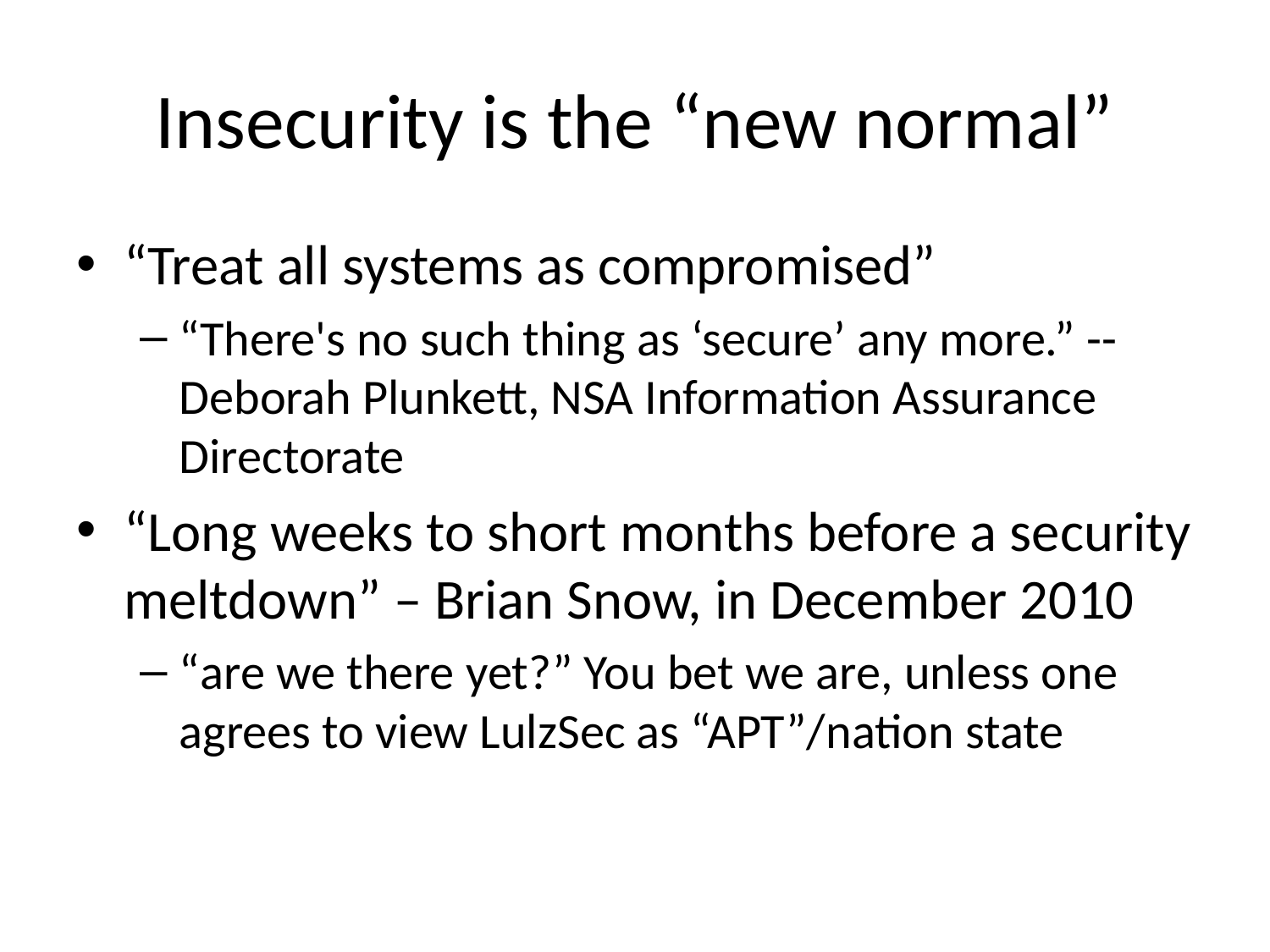

# Insecurity is the “new normal”
“Treat all systems as compromised”
“There's no such thing as ‘secure’ any more.” -- Deborah Plunkett, NSA Information Assurance Directorate
“Long weeks to short months before a security meltdown” – Brian Snow, in December 2010
“are we there yet?” You bet we are, unless one agrees to view LulzSec as “APT”/nation state